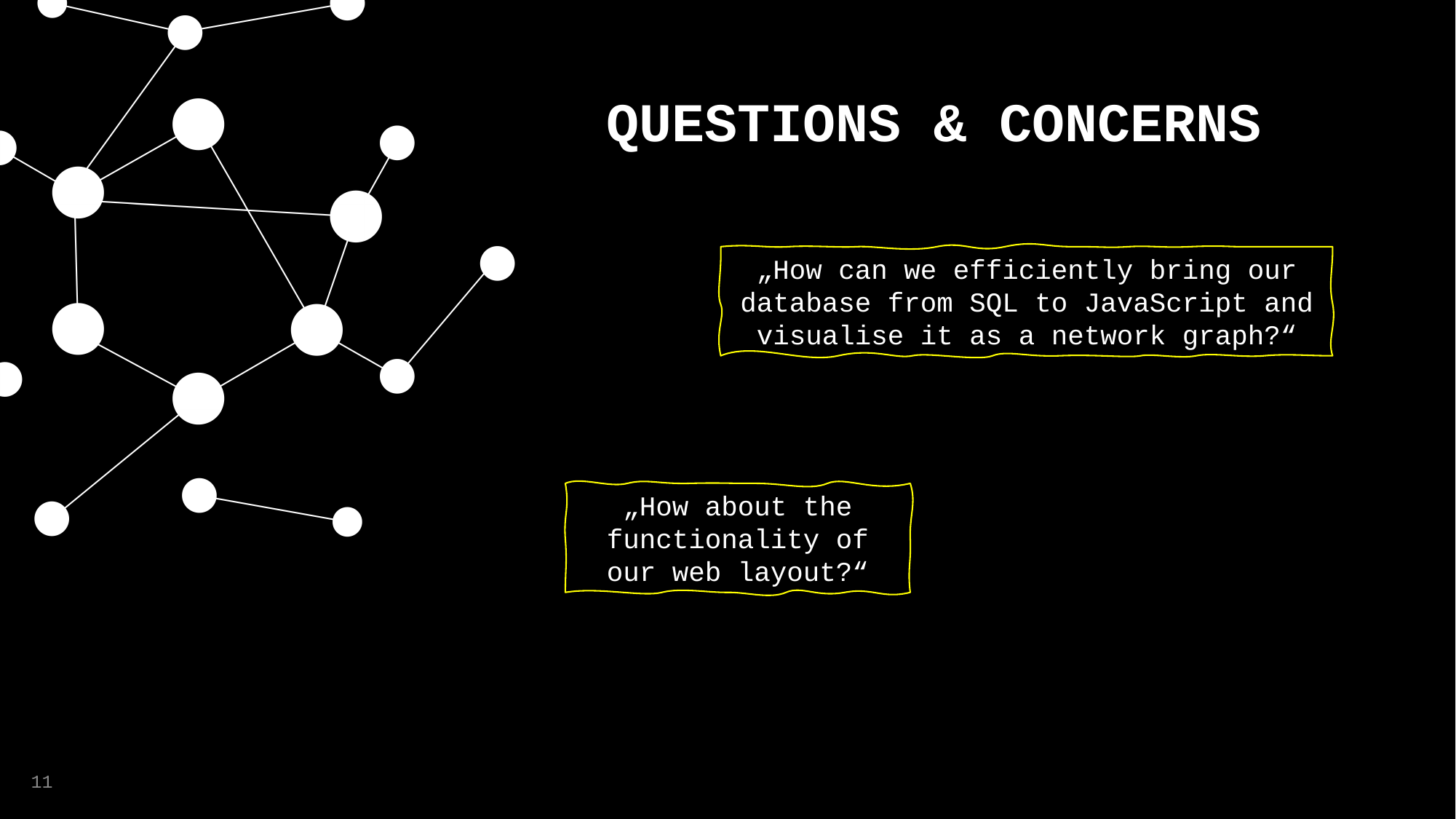

QUESTIONS & CONCERNS
„How can we efficiently bring our database from SQL to JavaScript and visualise it as a network graph?“
„How about the functionality of our web layout?“
11